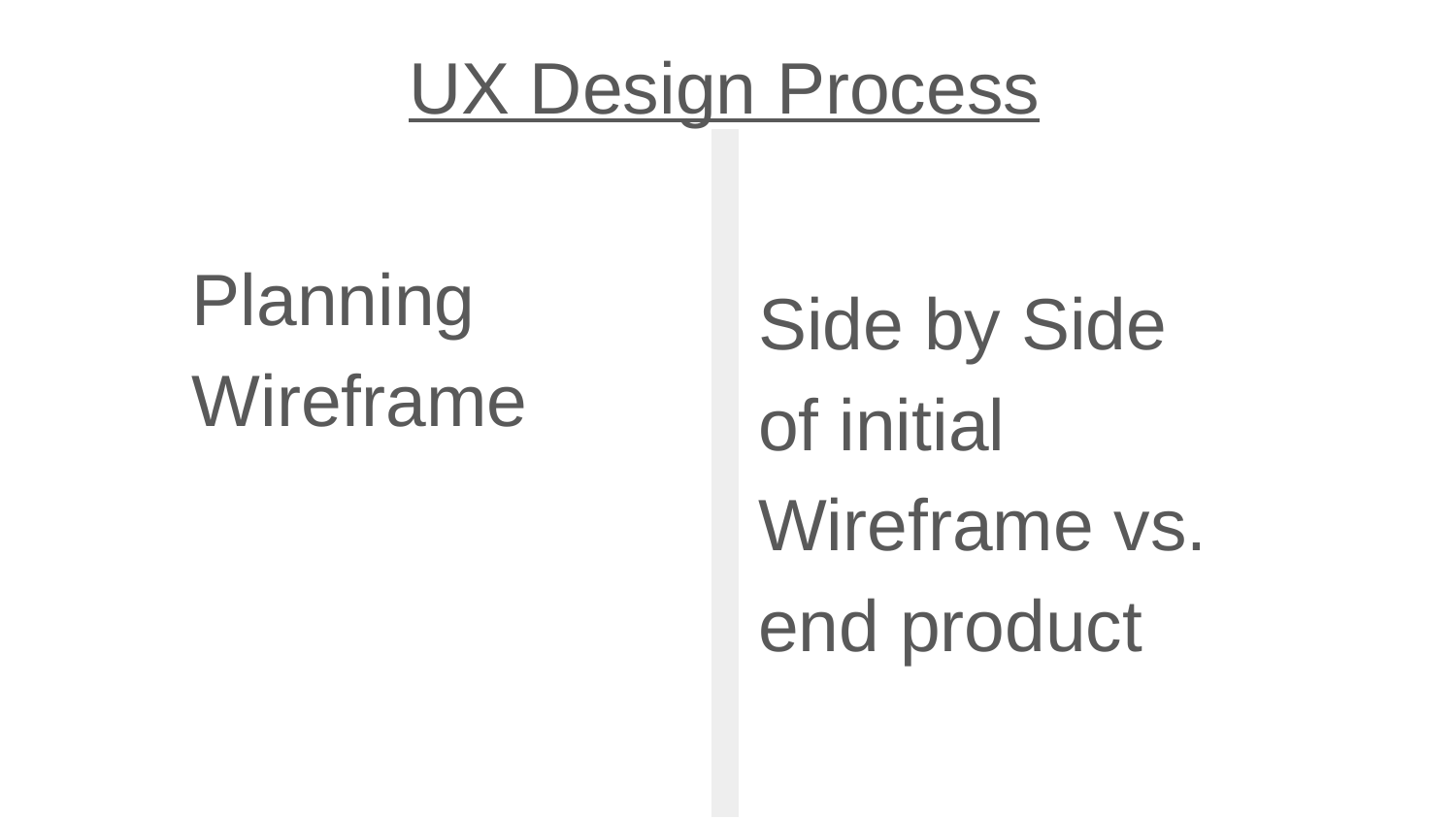

UX Design Process

Planning Wireframe

Side by Side of initial Wireframe vs. end product